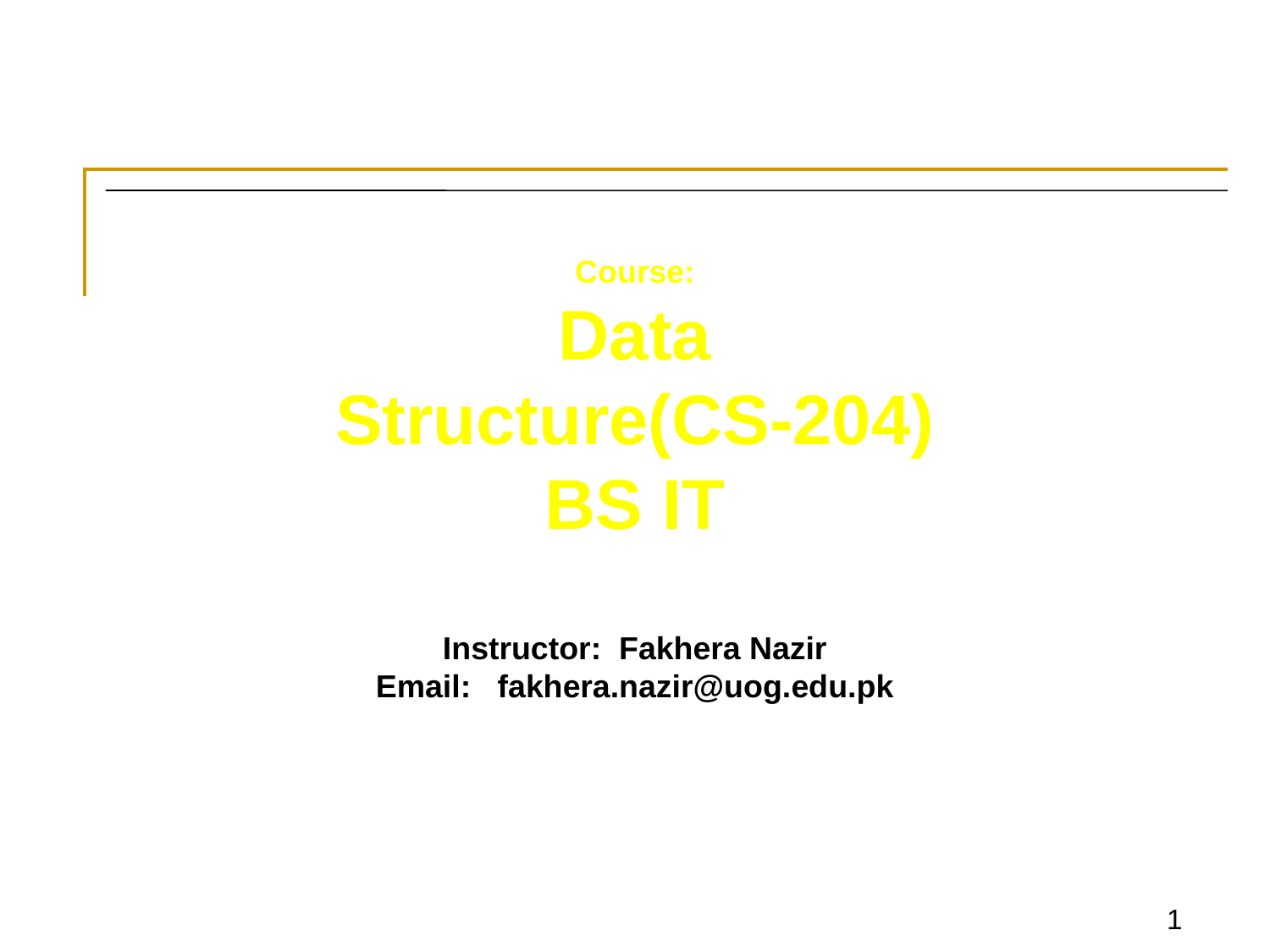

Course:
Data Structure(CS-204)
BS IT

Instructor:  Fakhera Nazir
Email:   fakhera.nazir@uog.edu.pk